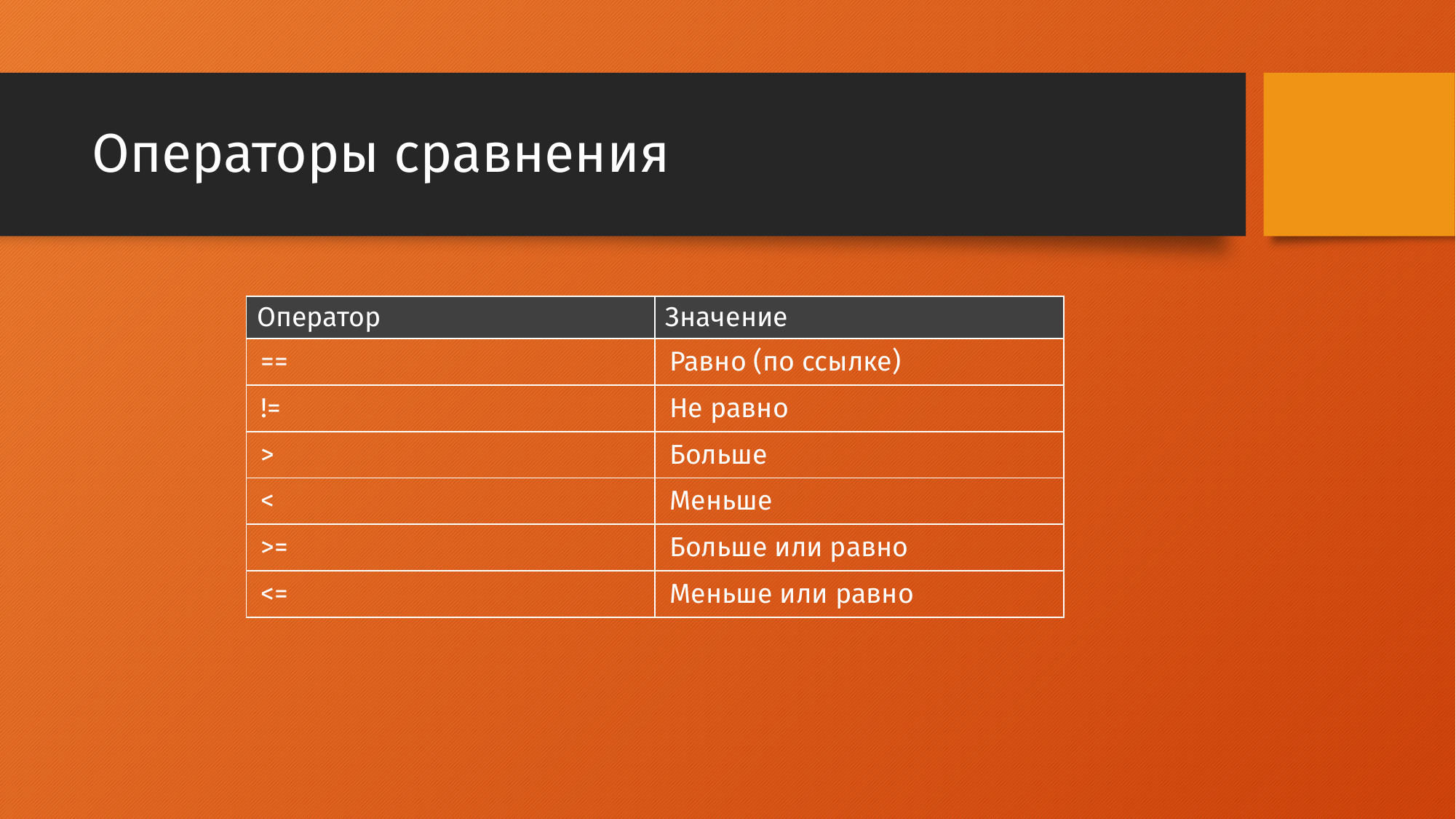

# Операторы сравнения
| Оператор | Значение |
| --- | --- |
| == | Равно (по ссылке) |
| != | Не равно |
| > | Больше |
| < | Меньше |
| >= | Больше или равно |
| <= | Меньше или равно |